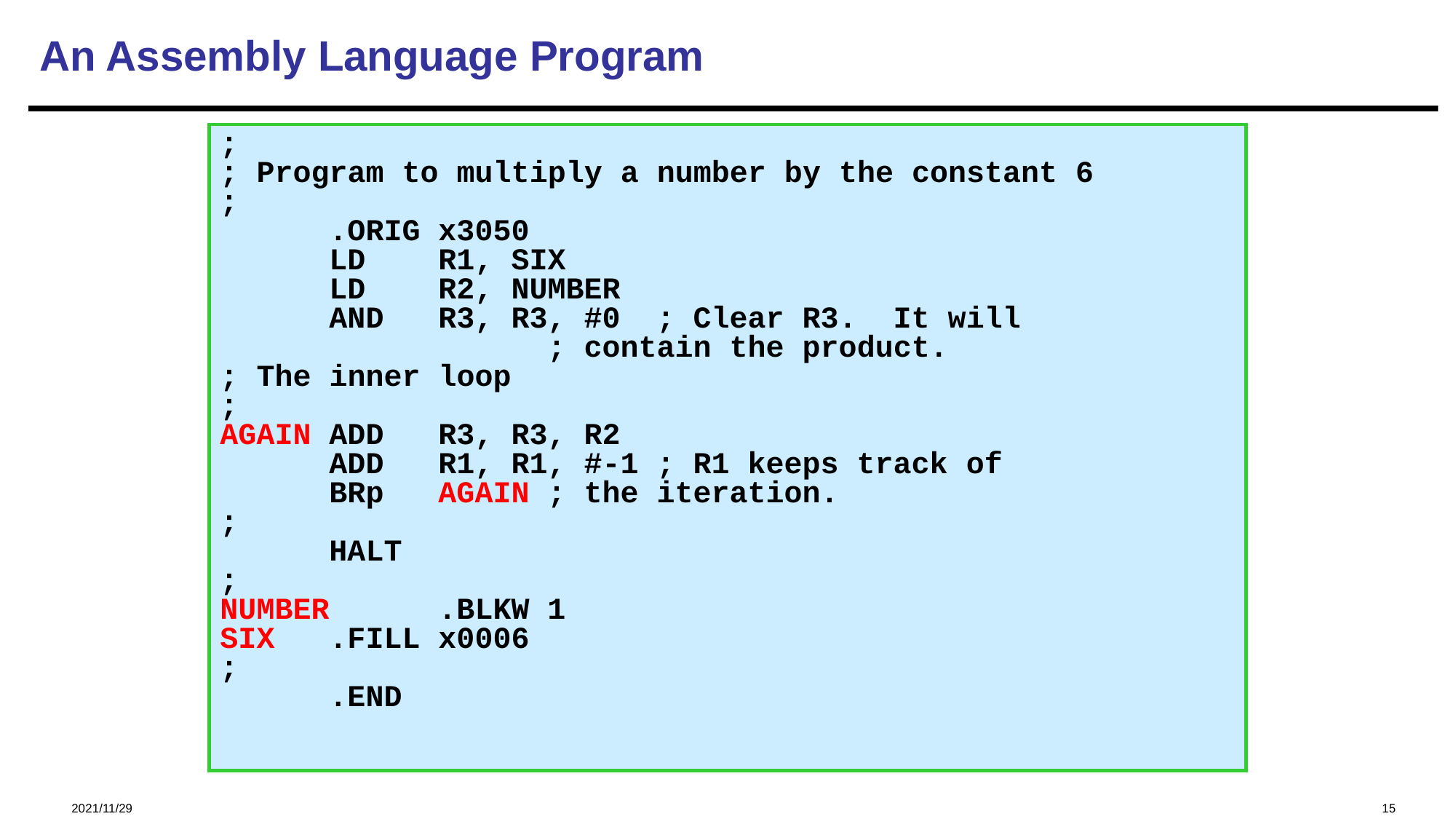

# An Assembly Language Program
;
; Program to multiply a number by the constant 6
;
	.ORIG	x3050
	LD	R1, SIX
	LD	R2, NUMBER
	AND	R3, R3, #0	; Clear R3.  It will
			; contain the product.
; The inner loop
;
AGAIN	ADD	R3, R3, R2
	ADD	R1, R1, #-1	; R1 keeps track of
	BRp	AGAIN	; the iteration.
;
	HALT
;
NUMBER	.BLKW	1
SIX	.FILL	x0006
;
	.END
2021/11/29
15